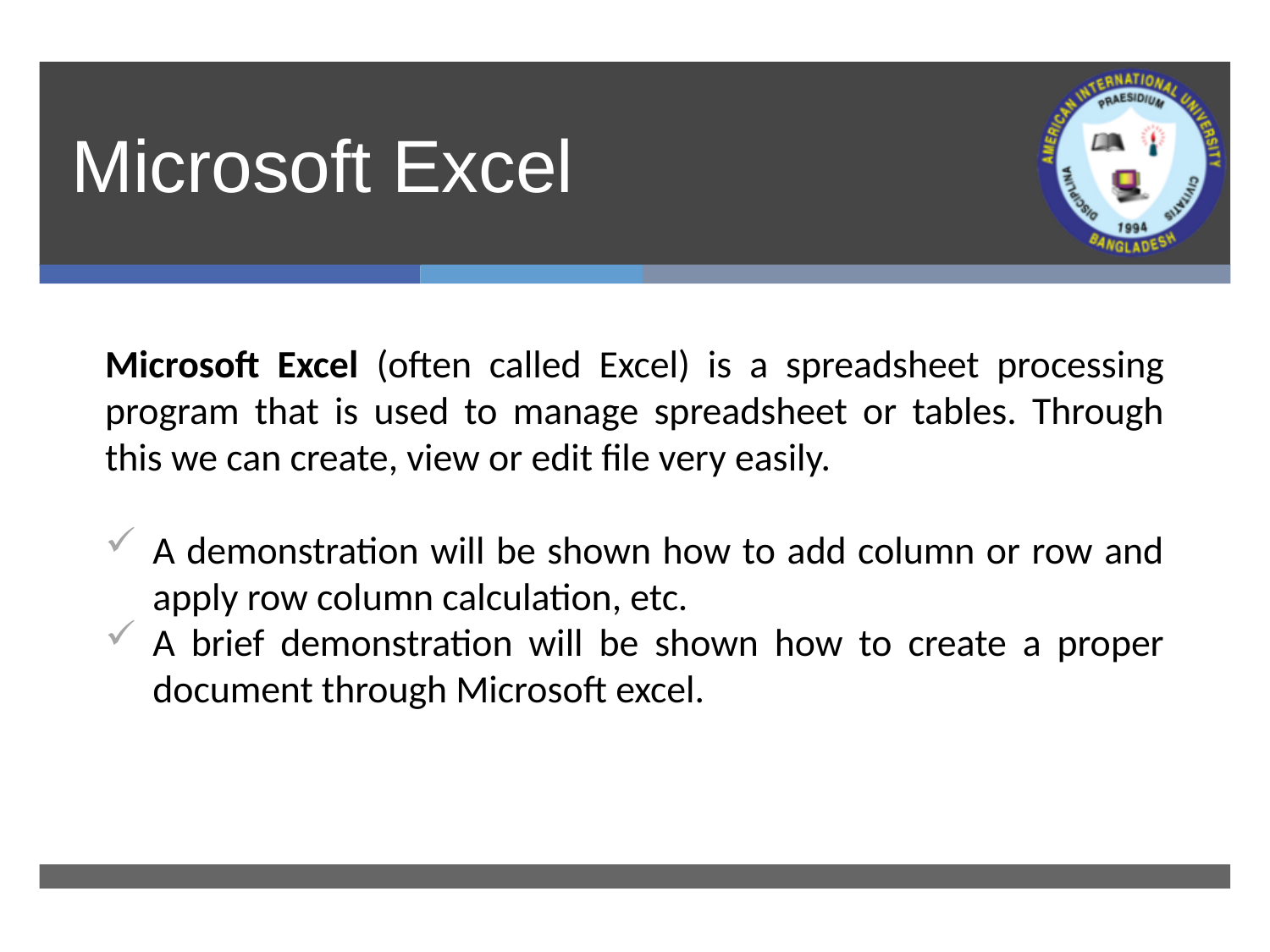

# Microsoft Excel
Microsoft Excel (often called Excel) is a spreadsheet processing program that is used to manage spreadsheet or tables. Through this we can create, view or edit file very easily.

A demonstration will be shown how to add column or row and apply row column calculation, etc.
A brief demonstration will be shown how to create a proper document through Microsoft excel.